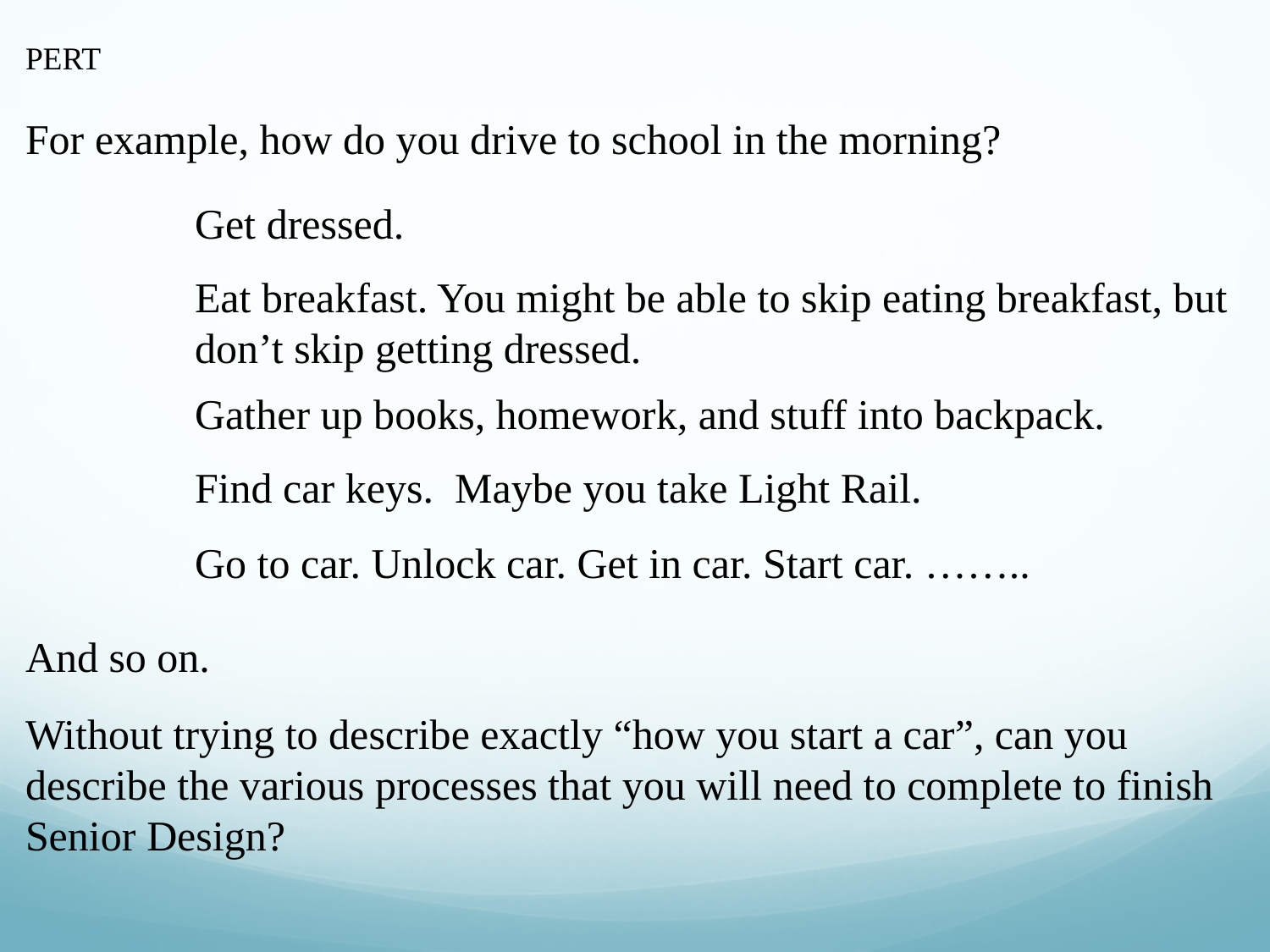

PERT
For example, how do you drive to school in the morning?
Get dressed.

Eat breakfast. You might be able to skip eating breakfast, but don’t skip getting dressed.
Gather up books, homework, and stuff into backpack.
Find car keys.  Maybe you take Light Rail.
Go to car. Unlock car. Get in car. Start car. ……..
And so on.
Without trying to describe exactly “how you start a car”, can you describe the various processes that you will need to complete to finish Senior Design?